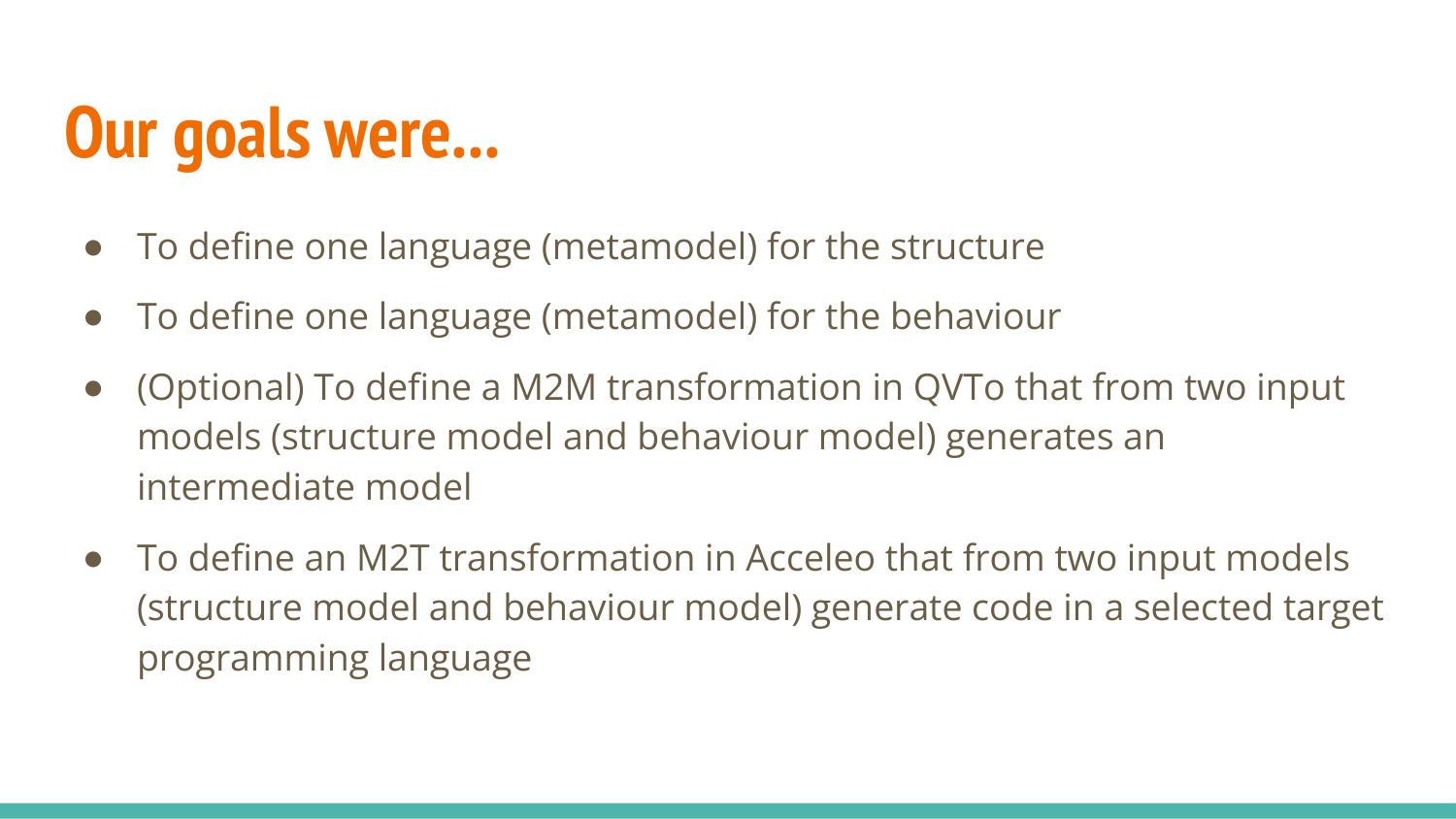

# Our goals were...

To define one language (metamodel) for the structure
To define one language (metamodel) for the behaviour
(Optional) To define a M2M transformation in QVTo that from two input models (structure model and behaviour model) generates an intermediate model
To define an M2T transformation in Acceleo that from two input models (structure model and behaviour model) generate code in a selected target programming language